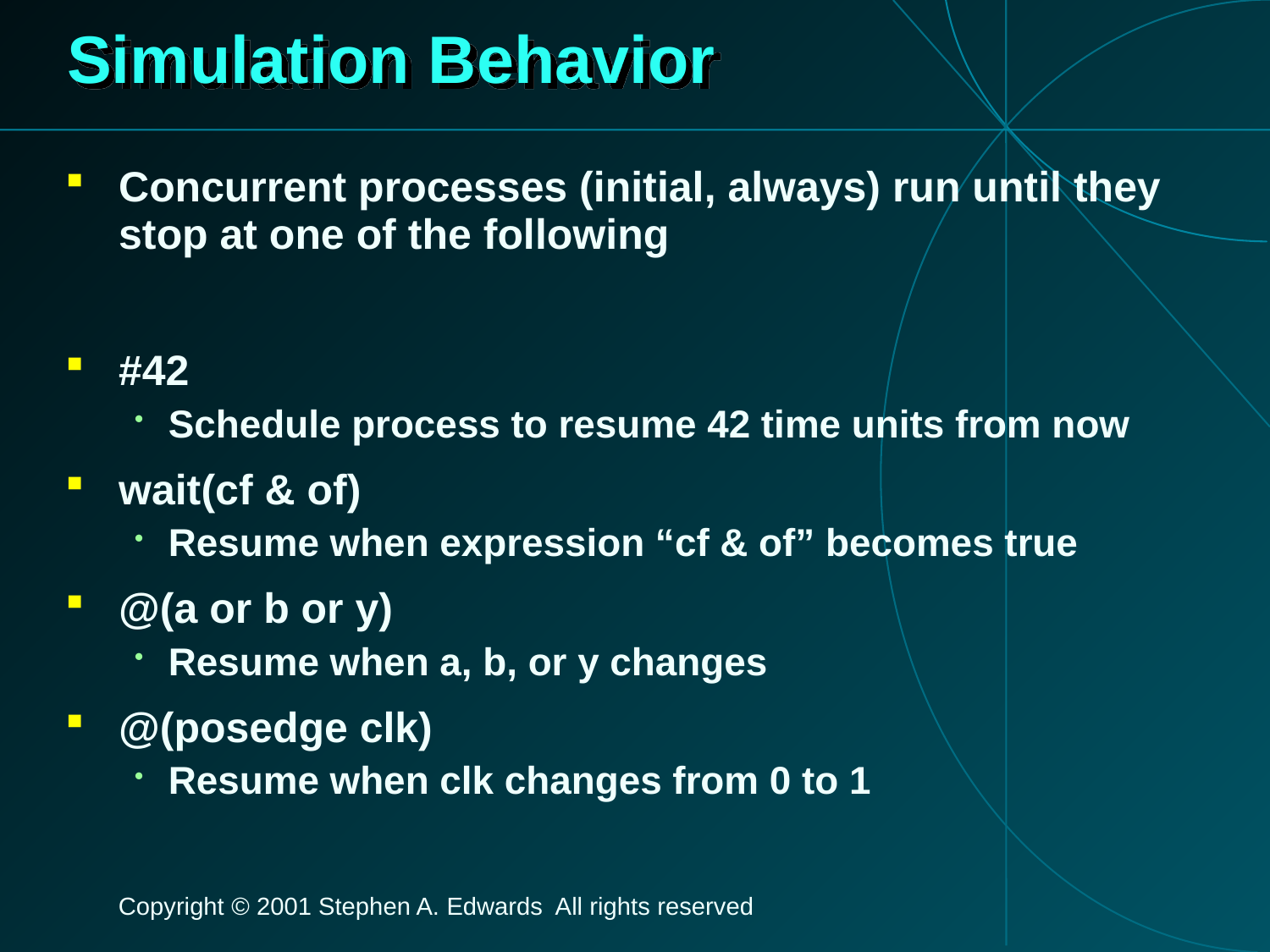

# Simulation Behavior
Concurrent processes (initial, always) run until they stop at one of the following

#42
Schedule process to resume 42 time units from now
wait(cf & of)
Resume when expression “cf & of” becomes true
@(a or b or y)
Resume when a, b, or y changes
@(posedge clk)
Resume when clk changes from 0 to 1